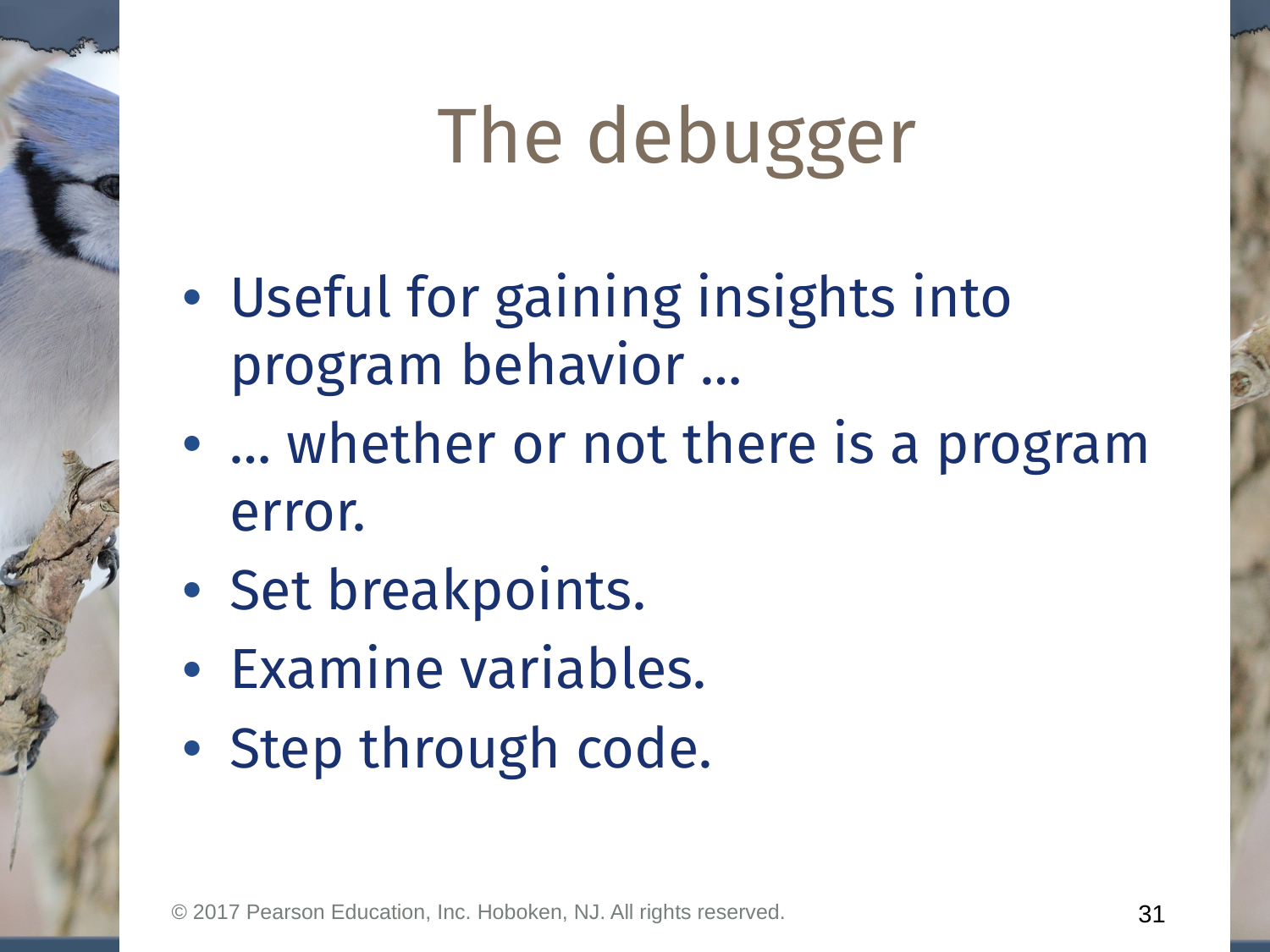

# The debugger
Useful for gaining insights into program behavior …
… whether or not there is a program error.
Set breakpoints.
Examine variables.
Step through code.
© 2017 Pearson Education, Inc. Hoboken, NJ. All rights reserved.